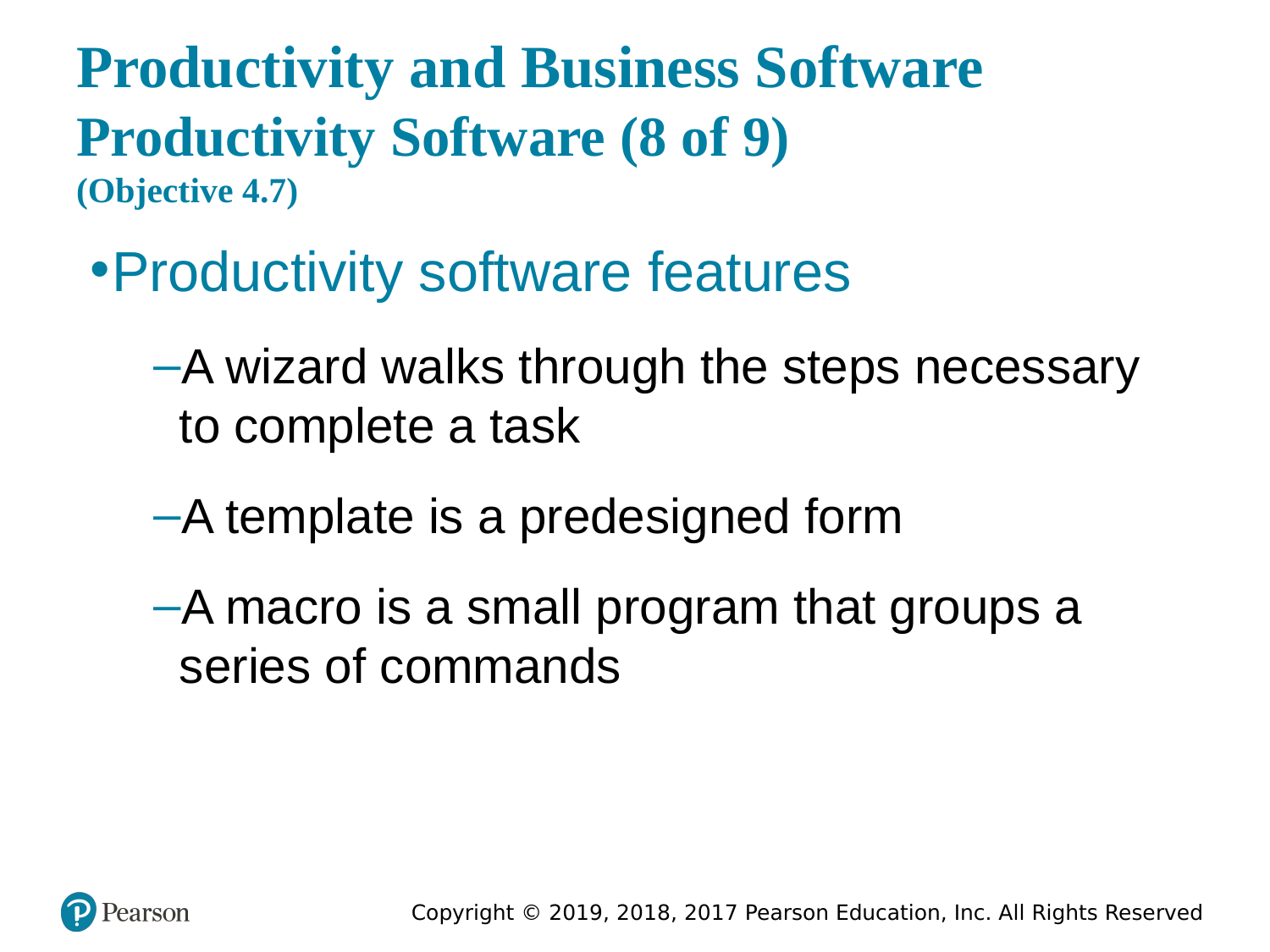

# Productivity and Business Software Productivity Software (8 of 9) (Objective 4.7)
Productivity software features
A wizard walks through the steps necessary to complete a task
A template is a predesigned form
A macro is a small program that groups a series of commands